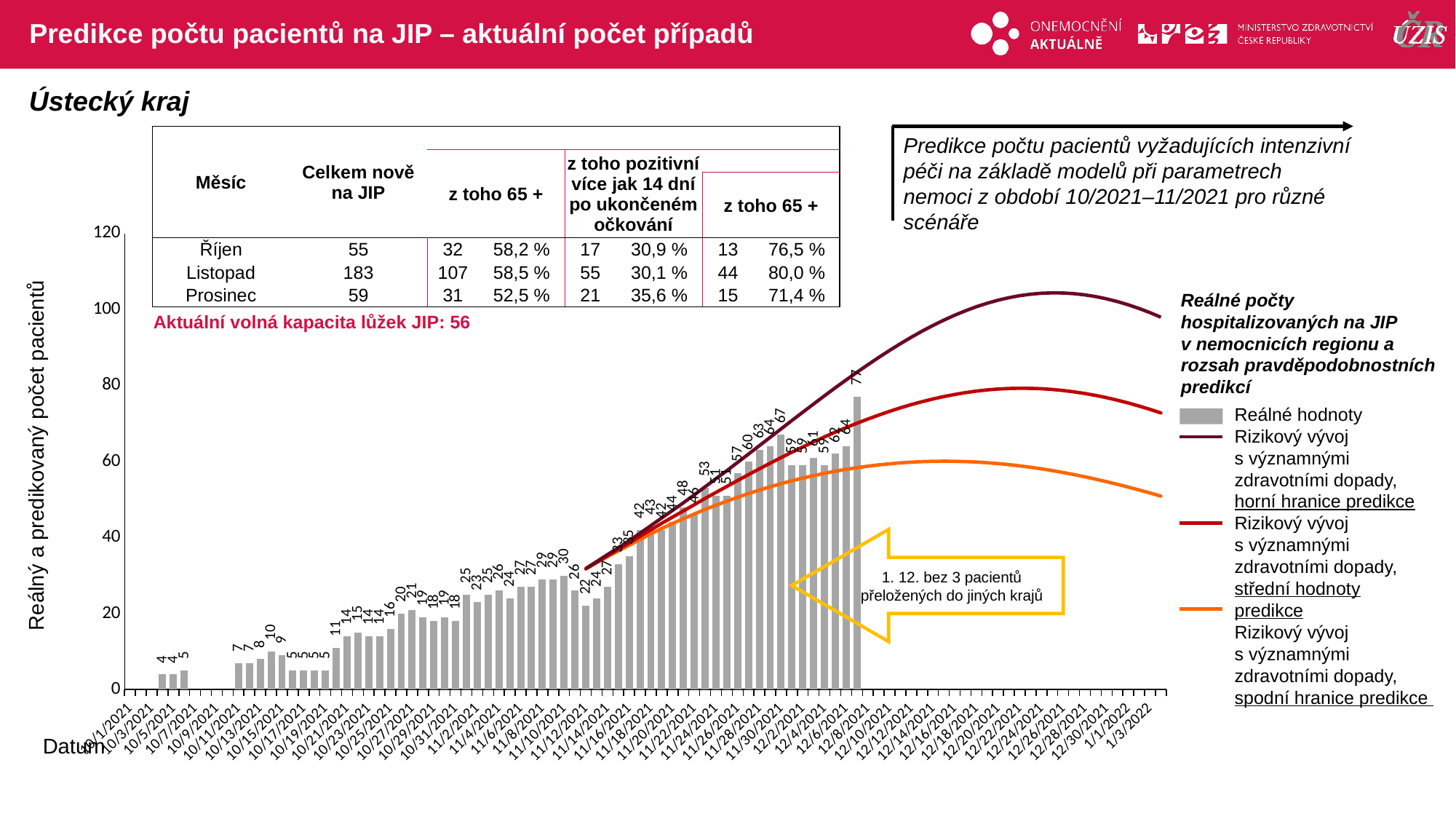

# Predikce počtu pacientů na JIP – aktuální počet případů
Ústecký kraj
| Měsíc | Celkem nově na JIP |  |  |  |  |  |  |
| --- | --- | --- | --- | --- | --- | --- | --- |
|  |  | z toho 65 + |  | z toho pozitivní více jak 14 dní po ukončeném očkování |  |  |  |
|  |  |  |  |  |  | z toho 65 + |  |
| Říjen | 55 | 32 | 58,2 % | 17 | 30,9 % | 13 | 76,5 % |
| Listopad | 183 | 107 | 58,5 % | 55 | 30,1 % | 44 | 80,0 % |
| Prosinec | 59 | 31 | 52,5 % | 21 | 35,6 % | 15 | 71,4 % |
| Aktuální volná kapacita lůžek JIP: 56 |  |  |  |  |  |  |  |
Predikce počtu pacientů vyžadujících intenzivní péči na základě modelů při parametrech nemoci z období 10/2021–11/2021 pro různé scénáře

### Chart

| Category |  |  |  |  |  |  |
|---|---|---|---|---|---|---|
| 44470 | 0.0 | None | None | None | None | None |
| 44471 | 0.0 | None | None | None | None | None |
| 44472 | 0.0 | None | None | None | None | None |
| 44473 | 4.0 | None | None | None | None | None |
| 44474 | 4.0 | None | None | None | None | None |
| 44475 | 5.0 | None | None | None | None | None |
| 44476 | 0.0 | None | None | None | None | None |
| 44477 | 0.0 | None | None | None | None | None |
| 44478 | 0.0 | None | None | None | None | None |
| 44479 | 0.0 | None | None | None | None | None |
| 44480 | 7.0 | None | None | None | None | None |
| 44481 | 7.0 | None | None | None | None | None |
| 44482 | 8.0 | None | None | None | None | None |
| 44483 | 10.0 | None | None | None | None | None |
| 44484 | 9.0 | None | None | None | None | None |
| 44485 | 5.0 | None | None | None | None | None |
| 44486 | 5.0 | None | None | None | None | None |
| 44487 | 5.0 | None | None | None | None | None |
| 44488 | 5.0 | None | None | None | None | None |
| 44489 | 11.0 | None | None | None | None | None |
| 44490 | 14.0 | None | None | None | None | None |
| 44491 | 15.0 | None | None | None | None | None |
| 44492 | 14.0 | None | None | None | None | None |
| 44493 | 14.0 | None | None | None | None | None |
| 44494 | 16.0 | None | None | None | None | None |
| 44495 | 20.0 | None | None | None | None | None |
| 44496 | 21.0 | None | None | None | None | None |
| 44497 | 19.0 | None | None | None | None | None |
| 44498 | 18.0 | None | None | None | None | None |
| 44499 | 19.0 | None | None | None | None | None |
| 44500 | 18.0 | None | None | None | None | None |
| 44501 | 25.0 | None | None | None | None | None |
| 44502 | 23.0 | None | None | None | None | None |
| 44503 | 25.0 | None | None | None | None | None |
| 44504 | 26.0 | None | None | None | None | None |
| 44505 | 24.0 | None | None | None | None | None |
| 44506 | 27.0 | None | None | None | None | None |
| 44507 | 27.0 | None | None | None | None | None |
| 44508 | 29.0 | None | None | None | None | None |
| 44509 | 29.0 | None | None | None | None | None |
| 44510 | 30.0 | None | None | None | None | None |
| 44511 | 26.0 | None | None | None | None | None |
| 44512 | 22.0 | None | 31.709009714965266 | 31.77243781874722 | 31.836225752429648 | None |
| 44513 | 24.0 | None | 33.35693293887857 | 33.509175784539124 | 33.66272693465437 | None |
| 44514 | 27.0 | None | 34.953972744144025 | 35.223473730582086 | 35.49623359413232 | None |
| 44515 | 33.0 | None | 36.467402026759395 | 36.885329294585475 | 37.30997697819372 | None |
| 44516 | 35.0 | None | 37.96507537283105 | 38.56436125438204 | 39.175927774077316 | None |
| 44517 | 42.0 | None | 39.4707683480713 | 40.287144984133775 | 41.124121518601285 | None |
| 44518 | 43.0 | None | 40.94526986313539 | 42.01497891037745 | 43.1170754516894 | None |
| 44519 | 42.0 | None | 42.37332955780726 | 43.73385503719528 | 45.14277781653787 | None |
| 44520 | 44.0 | None | 43.67254792951317 | 45.361275678339055 | 47.11940730802411 | None |
| 44521 | 48.0 | None | 44.94346942482081 | 46.998008171814014 | 49.1487391789193 | None |
| 44522 | 46.0 | None | 46.17311714338814 | 48.630694560968806 | 51.21780939845111 | None |
| 44523 | 53.0 | None | 47.38840507512094 | 50.285140760165305 | 53.352057163837614 | None |
| 44524 | 51.0 | None | 48.49939021336252 | 51.87047982525853 | 55.460382593869554 | None |
| 44525 | 51.0 | None | 49.55385985432098 | 53.43274938267378 | 57.58769292860589 | None |
| 44526 | 57.0 | None | 50.59253940856842 | 55.0112012985074 | 59.772308002673924 | None |
| 44527 | 60.0 | None | 51.565289553927116 | 56.55361887723718 | 61.96037463494933 | None |
| 44528 | 63.0 | None | 52.48233457263493 | 58.06786554475183 | 64.15772585154302 | None |
| 44529 | 64.0 | None | 53.339356061114486 | 59.54599796911451 | 66.35299430110399 | None |
| 44530 | 67.0 | None | 54.16770731749338 | 61.01722712153392 | 68.57330994393338 | None |
| 44531 | 59.0 | None | 54.931256532225376 | 62.441777752492115 | 70.77515750152375 | None |
| 44532 | 59.0 | None | 55.630444643774496 | 63.817376601571134 | 72.95329197406109 | None |
| 44533 | 61.0 | None | 56.28161134340037 | 65.15776228598293 | 75.11843033264566 | None |
| 44534 | 59.0 | None | 56.89616062819917 | 66.47099717053034 | 77.27470606218117 | None |
| 44535 | 62.0 | None | 57.4456255283452 | 67.72527077567936 | 79.38622517187245 | None |
| 44536 | 64.0 | None | 57.93424538065952 | 68.92176207166676 | 81.45021919569865 | None |
| 44537 | 77.0 | None | 58.372493513522826 | 70.0682339502457 | 83.4707018589483 | None |
| 44538 | None | None | 58.76350985784454 | 71.16477285500247 | 85.44352650479576 | None |
| 44539 | None | None | 59.10411050895176 | 72.20517576377563 | 87.35816368590044 | None |
| 44540 | None | None | 59.39153905135877 | 73.18357448037031 | 89.20421333801261 | None |
| 44541 | None | None | 59.63491850438592 | 74.10605024788715 | 90.9831984022997 | None |
| 44542 | None | None | 59.824262876962344 | 74.95950007044999 | 92.67730902825227 | None |
| 44543 | None | None | 59.96040781286255 | 75.74206546855112 | 94.28035095576436 | None |
| 44544 | None | None | 60.03770082445806 | 76.44537414581508 | 95.77955679730127 | None |
| 44545 | None | None | 60.06509945855763 | 77.07597819906228 | 97.17738637654166 | None |
| 44546 | None | None | 60.04303281394037 | 77.63191482650664 | 98.46780919488367 | None |
| 44547 | None | None | 59.97136255590209 | 78.110804736834 | 99.64456274104518 | None |
| 44548 | None | None | 59.84809326600508 | 78.5083603152759 | 100.69948009442263 | None |
| 44549 | None | None | 59.6718997769813 | 78.82125807048 | 101.62572976877901 | None |
| 44550 | None | None | 59.44578046978516 | 79.05088945840382 | 102.42168553075774 | None |
| 44551 | None | None | 59.171268095581226 | 79.19724490448519 | 103.084501477771 | None |
| 44552 | None | None | 58.8489452629224 | 79.25956649042634 | 103.6109182858805 | None |
| 44553 | None | None | 58.478921786718615 | 79.23682899208048 | 103.99776300230948 | None |
| 44554 | None | None | 58.06282271121124 | 79.12972776230129 | 104.2439494220099 | None |
| 44555 | None | None | 57.60215069213803 | 78.93904847915286 | 104.34886515164075 | None |
| 44556 | None | None | 57.09846793398165 | 78.665847256702 | 104.31255742921896 | None |
| 44557 | None | None | 56.55308923856629 | 78.31114416074197 | 104.13543213317118 | None |
| 44558 | None | None | 55.967776079286836 | 77.87661269123436 | 103.81894077002518 | None |
| 44559 | None | None | 55.34408403720856 | 77.36392141729465 | 103.3649154337417 | None |
| 44560 | None | None | 54.68346300436392 | 76.77482529273462 | 102.77564784779304 | None |
| 44561 | None | None | 53.98772619898515 | 76.11162702189145 | 102.05433753809203 | None |
| 44562 | None | None | 53.25889397351101 | 75.37701399097693 | 101.2049138053209 | None |
| 44563 | None | None | 52.498901481500894 | 74.573756292638 | 100.23171401954727 | None |
| 44564 | None | None | 51.70964947127274 | 73.70474531820517 | 99.13949800629271 | None |
| 44565 | None | None | 50.89311539657022 | 72.77308768838752 | 97.93351640568953 | None |
Reálné počty hospitalizovaných na JIP v nemocnicích regionu a rozsah pravděpodobnostních predikcí
Reálné hodnoty
Rizikový vývoj s významnými zdravotními dopady, horní hranice predikce Rizikový vývoj s významnými zdravotními dopady, střední hodnoty predikce
Rizikový vývoj s významnými zdravotními dopady, spodní hranice predikce

Reálný a predikovaný počet pacientů
1. 12. bez 3 pacientů přeložených do jiných krajů
Datum